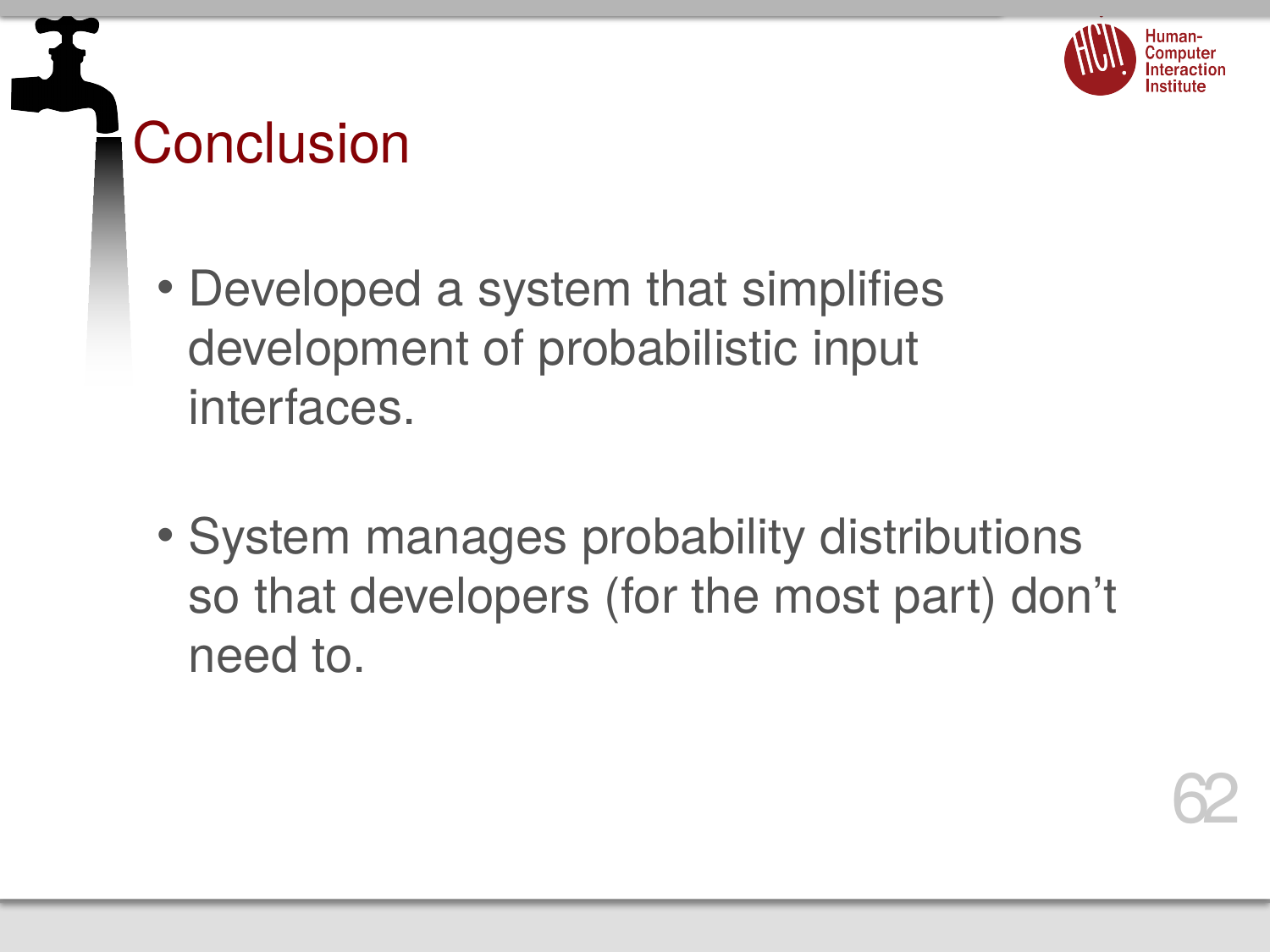

# Conclusion
Developed a system that simplifies development of probabilistic input interfaces.

System manages probability distributions so that developers (for the most part) don’t need to.
62